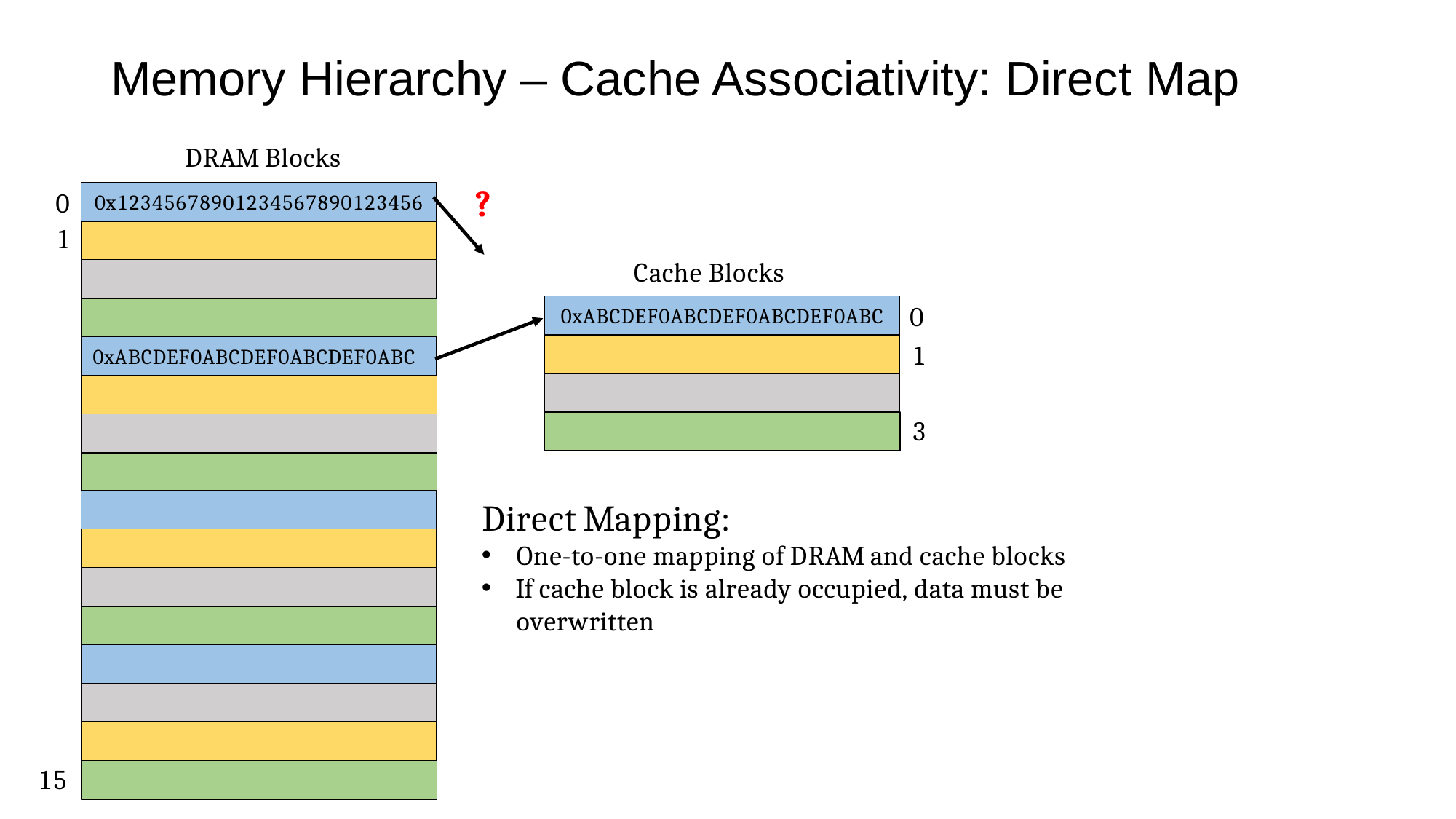

# Memory Hierarchy – Cache Associativity: Direct Map
DRAM Blocks
?
0
0x12345678901234567890123456
1

Cache Blocks

0
0xABCDEF0ABCDEF0ABCDEF0ABC

1

0xABCDEF0ABCDEF0ABCDEF0ABC

3

Direct Mapping:
One-to-one mapping of DRAM and cache blocks
If cache block is already occupied, data must be overwritten

15